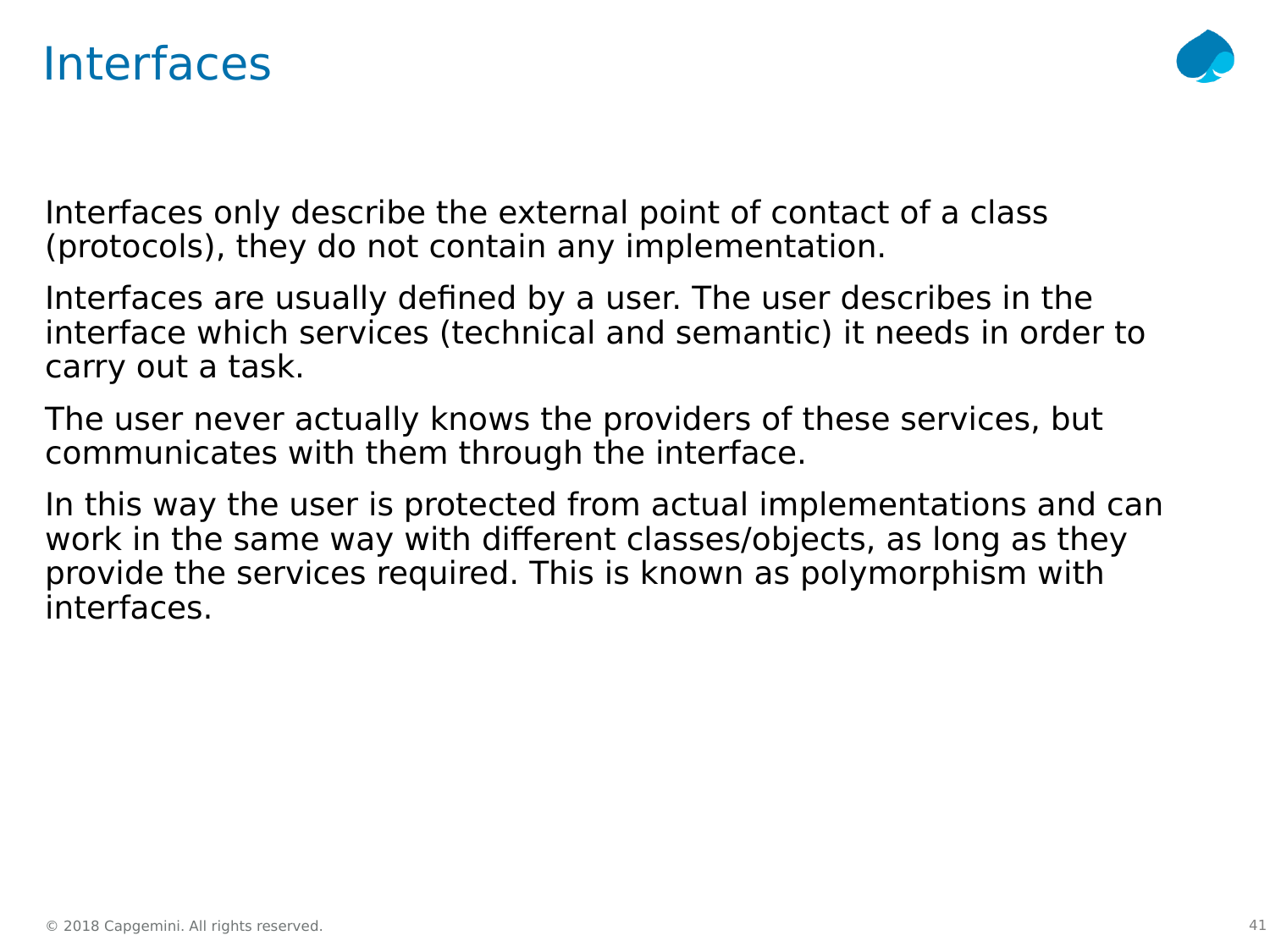

# Interfaces
Interfaces only describe the external point of contact of a class (protocols), they do not contain any implementation.
Interfaces are usually defined by a user. The user describes in the interface which services (technical and semantic) it needs in order to carry out a task.
The user never actually knows the providers of these services, but communicates with them through the interface.
In this way the user is protected from actual implementations and can work in the same way with different classes/objects, as long as they provide the services required. This is known as polymorphism with interfaces.